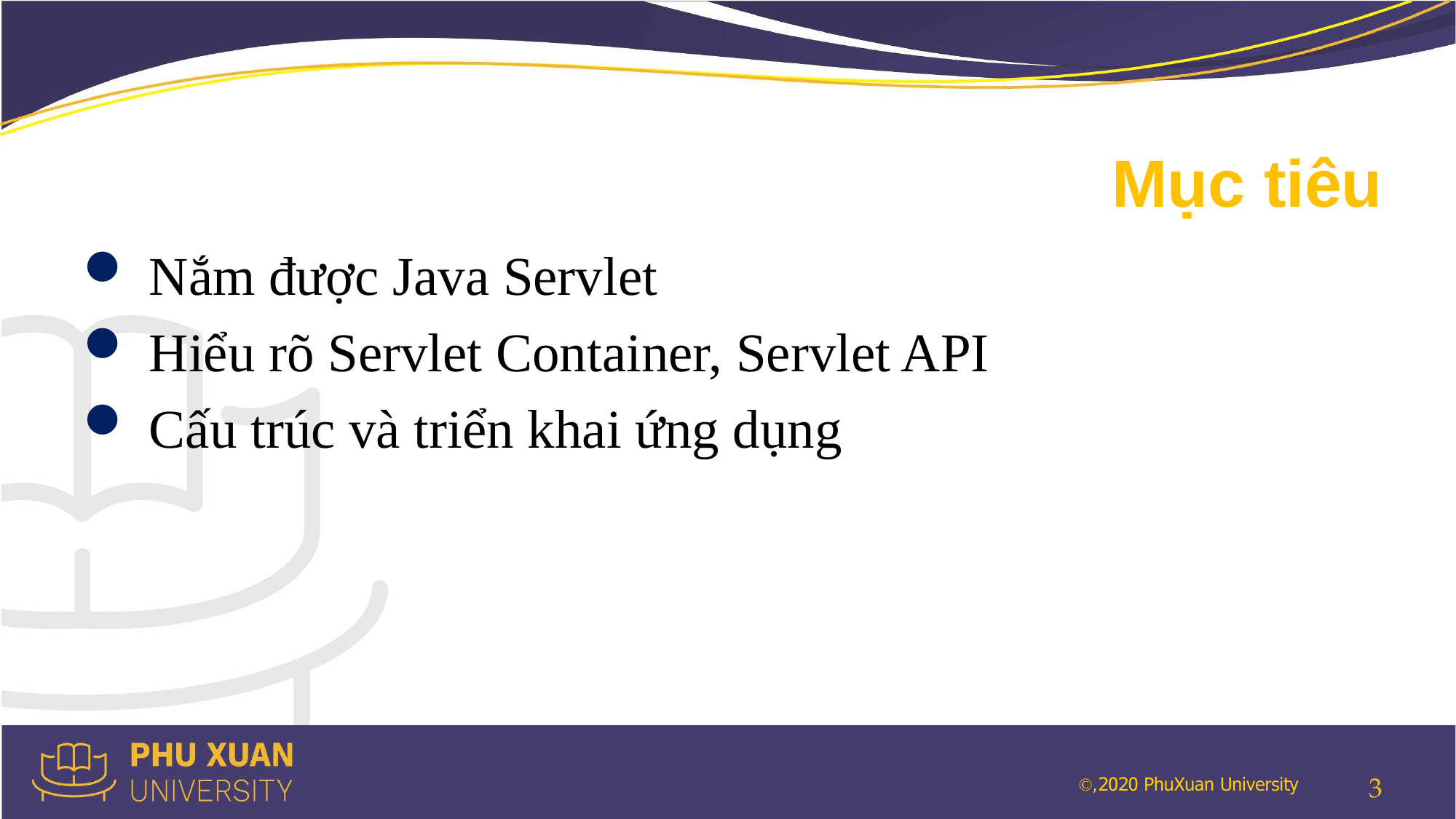

# Mục tiêu
 Nắm được Java Servlet
 Hiểu rõ Servlet Container, Servlet API
 Cấu trúc và triển khai ứng dụng

3